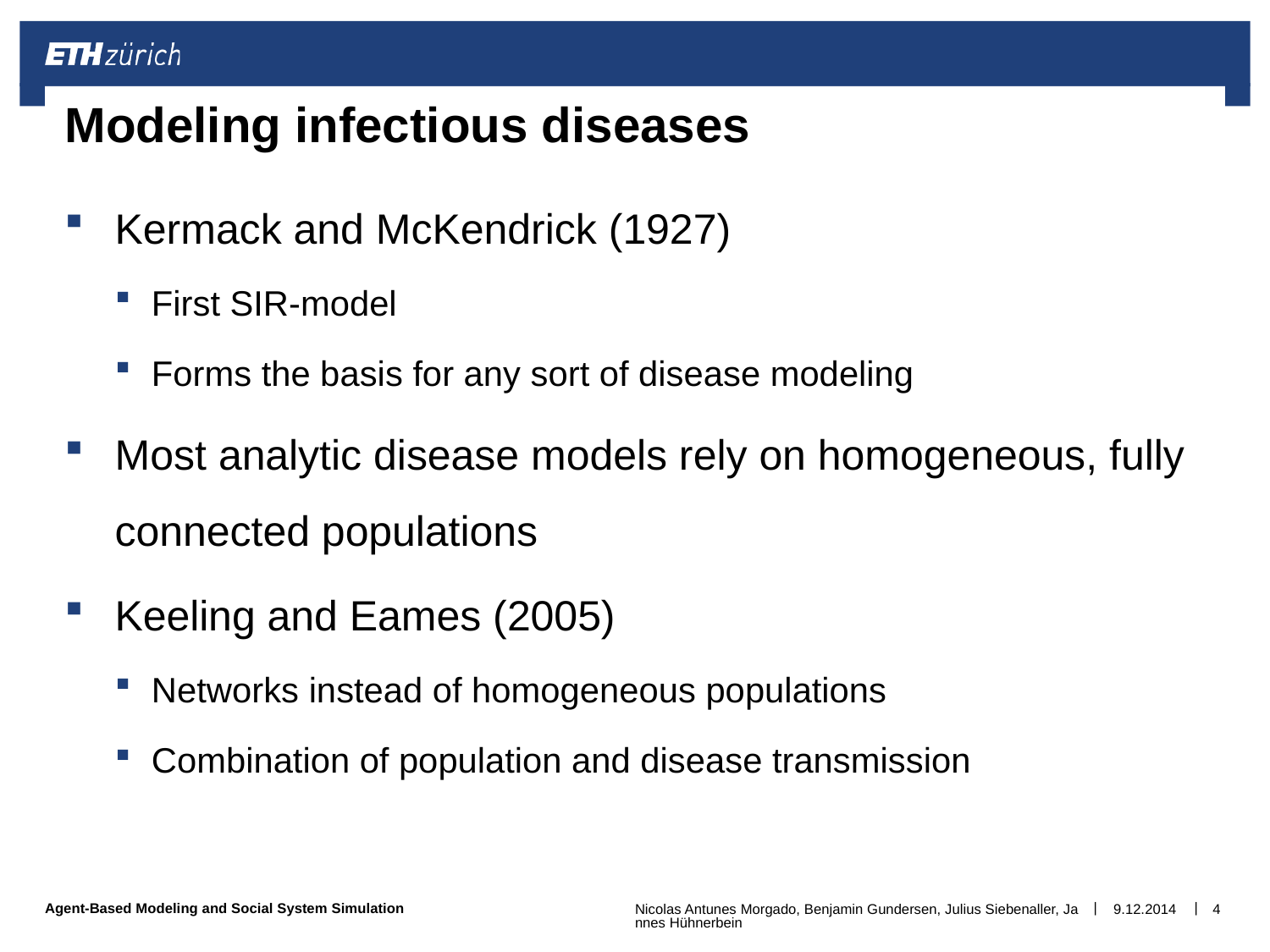

# Modeling infectious diseases
Kermack and McKendrick (1927)
First SIR-model
Forms the basis for any sort of disease modeling
Most analytic disease models rely on homogeneous, fully connected populations
Keeling and Eames (2005)
Networks instead of homogeneous populations
Combination of population and disease transmission
Nicolas Antunes Morgado, Benjamin Gundersen, Julius Siebenaller, Jannes Hühnerbein
9.12.2014
4